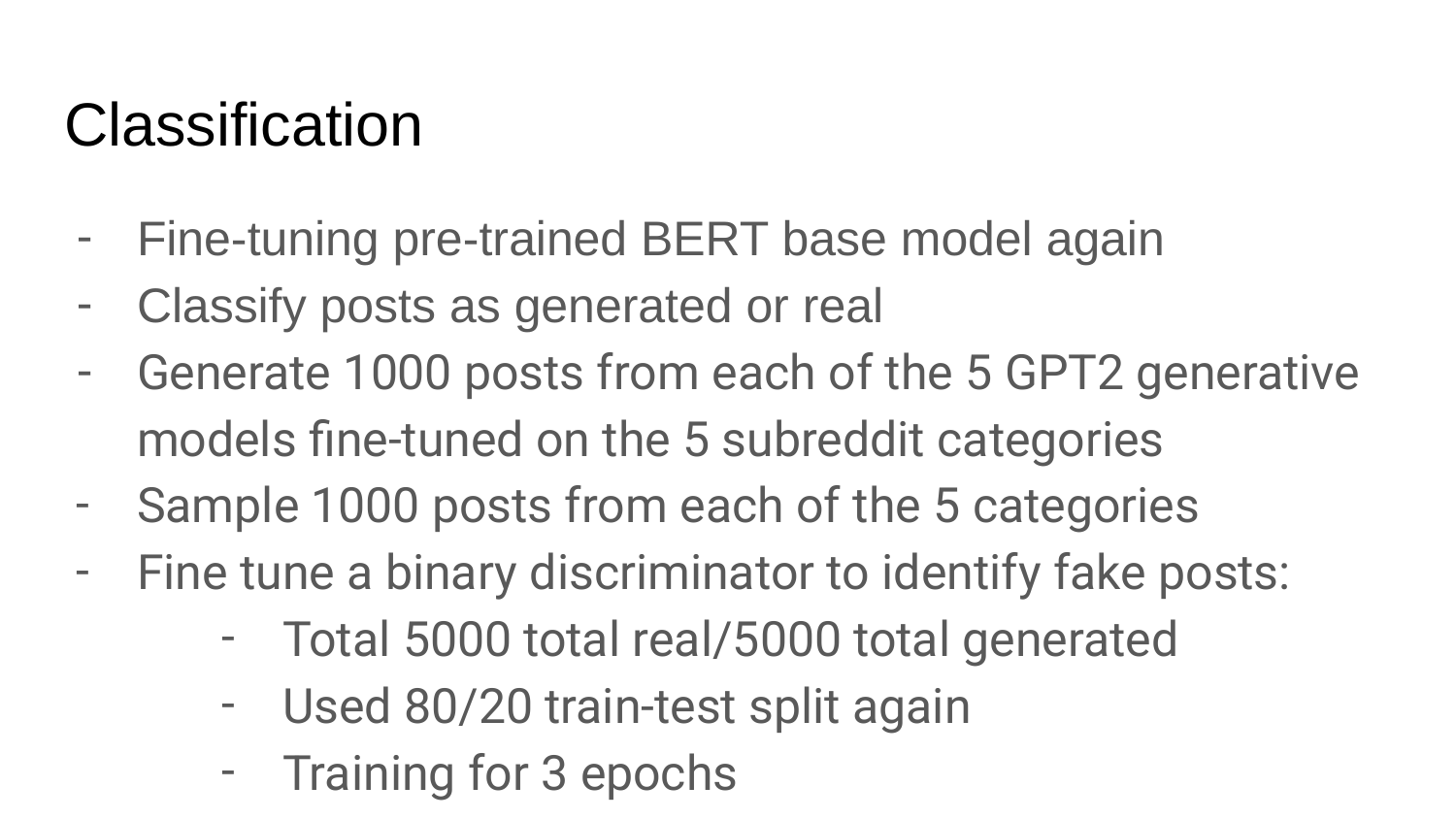

# Classification
Fine-tuning pre-trained BERT base model again
Classify posts as generated or real
Generate 1000 posts from each of the 5 GPT2 generative models fine-tuned on the 5 subreddit categories
Sample 1000 posts from each of the 5 categories
Fine tune a binary discriminator to identify fake posts:
Total 5000 total real/5000 total generated
Used 80/20 train-test split again
Training for 3 epochs